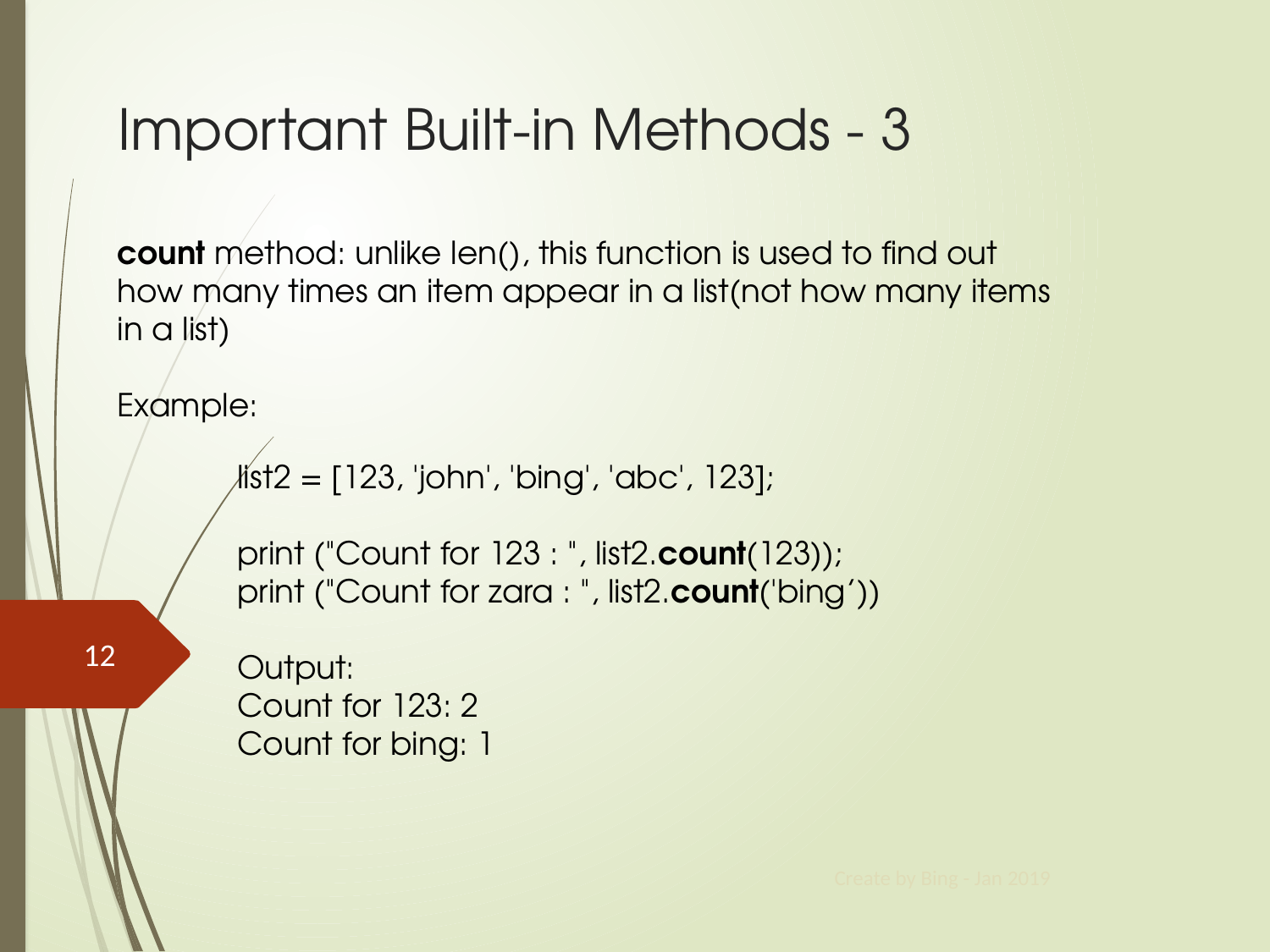

# Important Built-in Methods - 3
count method: unlike len(), this function is used to find out how many times an item appear in a list(not how many items in a list)

Example:

list2 = [123, 'john', 'bing', 'abc', 123];

print ("Count for 123 : ", list2.count(123));
print ("Count for zara : ", list2.count('bing’))

Output:
Count for 123: 2
Count for bing: 1

12
Create by Bing - Jan 2019